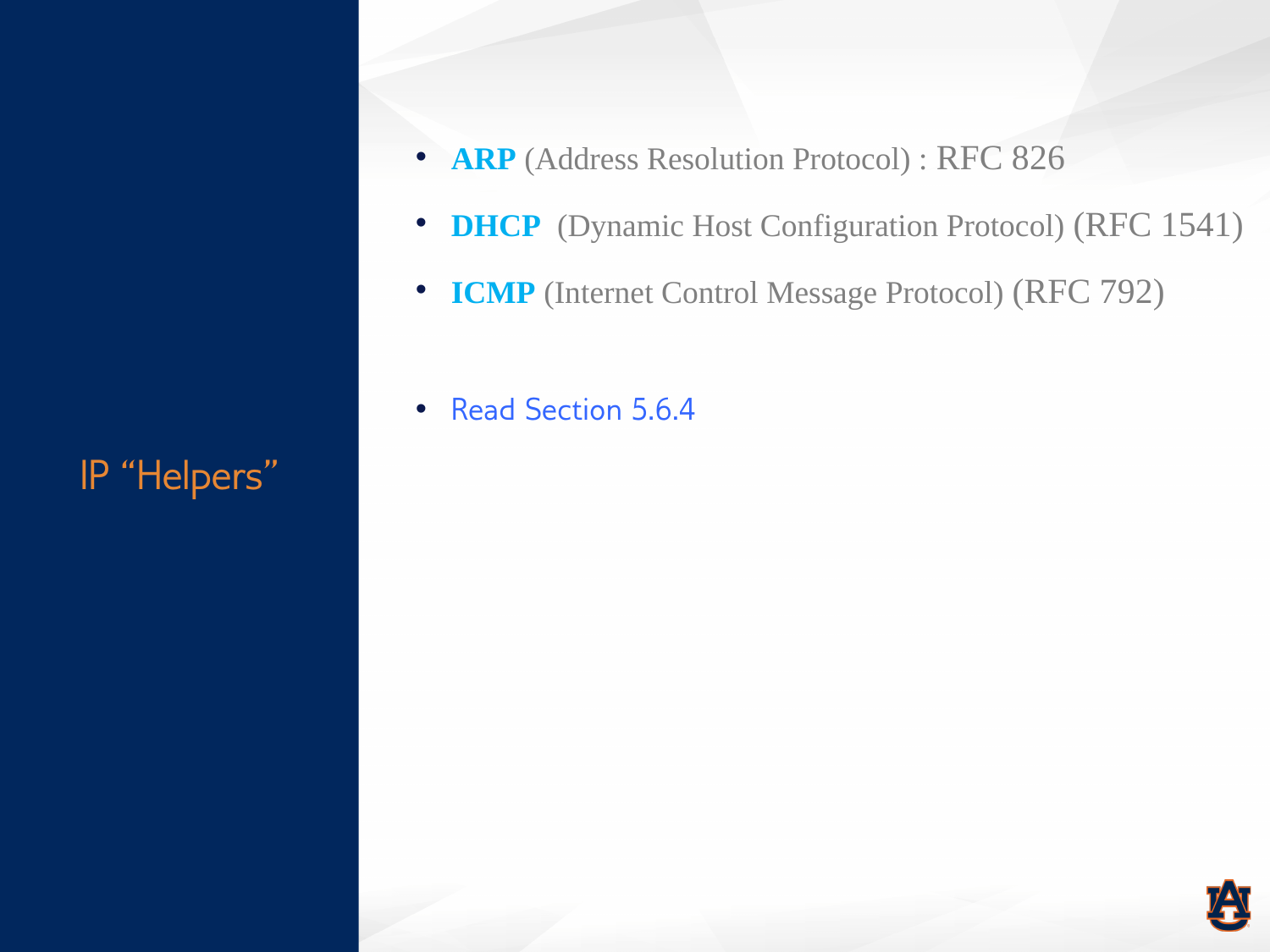

# IP “Helpers”
ARP (Address Resolution Protocol) : RFC 826
DHCP  (Dynamic Host Configuration Protocol) (RFC 1541)
ICMP (Internet Control Message Protocol) (RFC 792)

Read Section 5.6.4